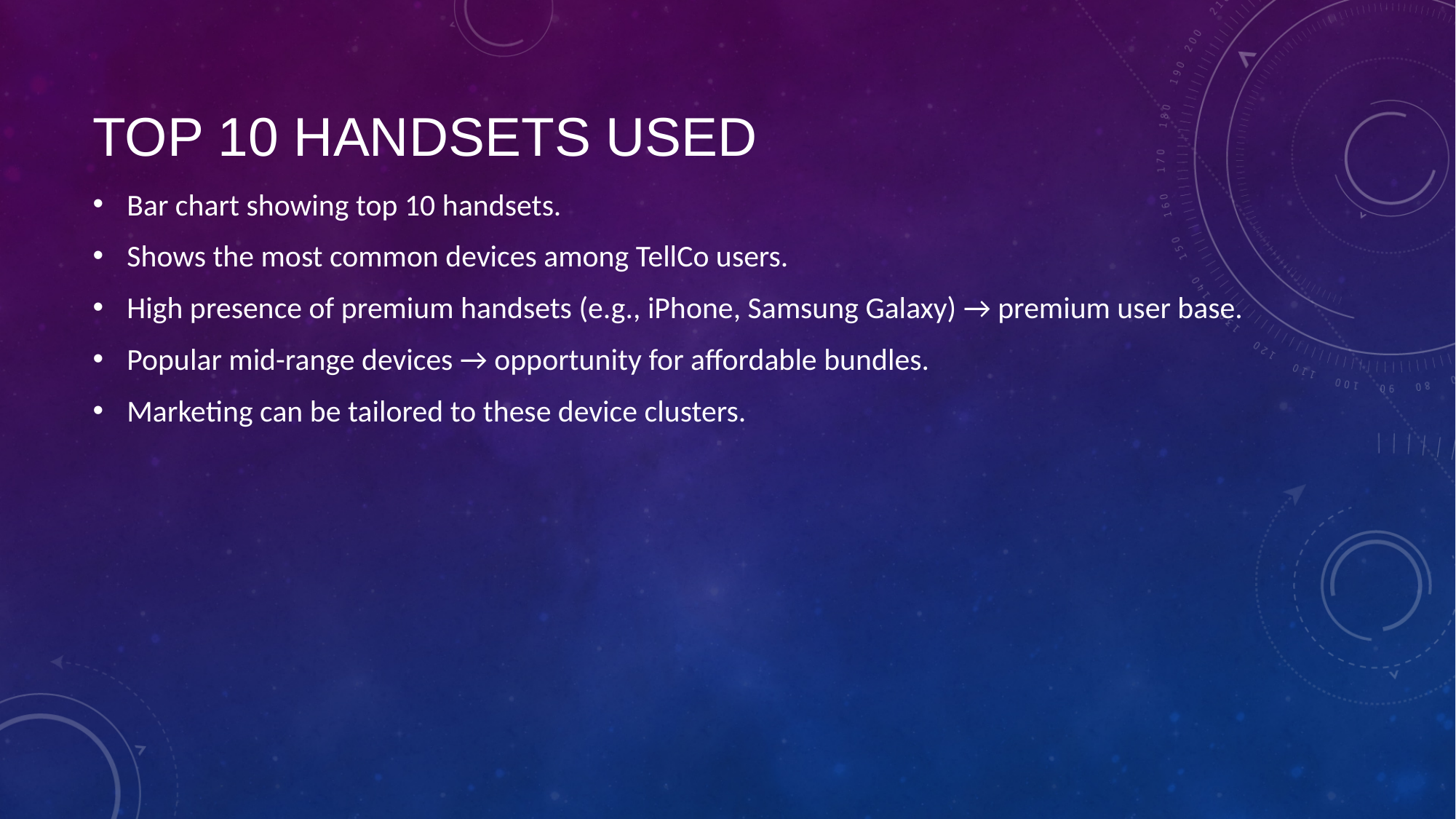

# Top 10 Handsets Used
Bar chart showing top 10 handsets.
Shows the most common devices among TellCo users.
High presence of premium handsets (e.g., iPhone, Samsung Galaxy) → premium user base.
Popular mid-range devices → opportunity for affordable bundles.
Marketing can be tailored to these device clusters.